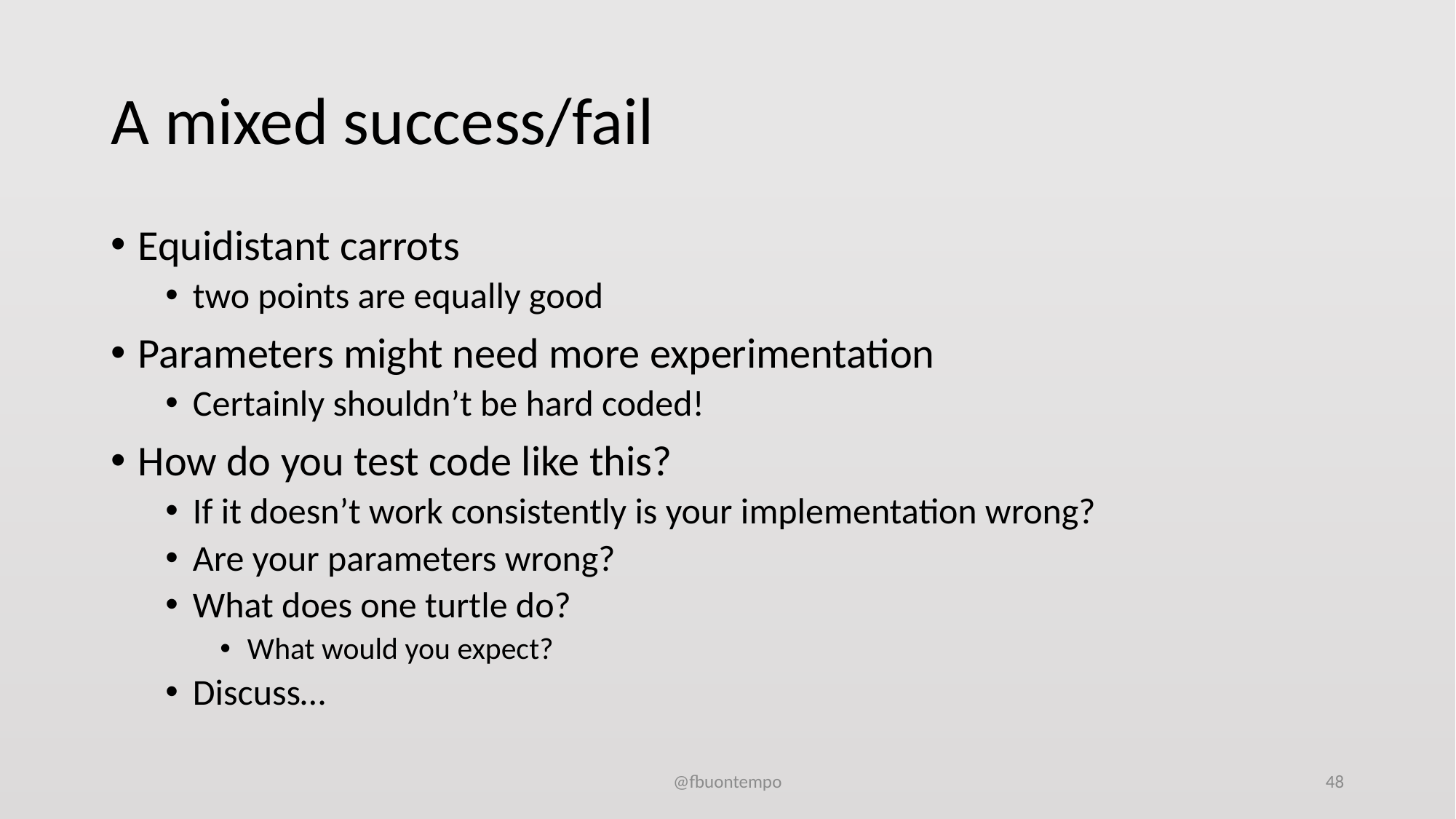

# A mixed success/fail
Equidistant carrots
two points are equally good
Parameters might need more experimentation
Certainly shouldn’t be hard coded!
How do you test code like this?
If it doesn’t work consistently is your implementation wrong?
Are your parameters wrong?
What does one turtle do?
What would you expect?
Discuss…
@fbuontempo
48